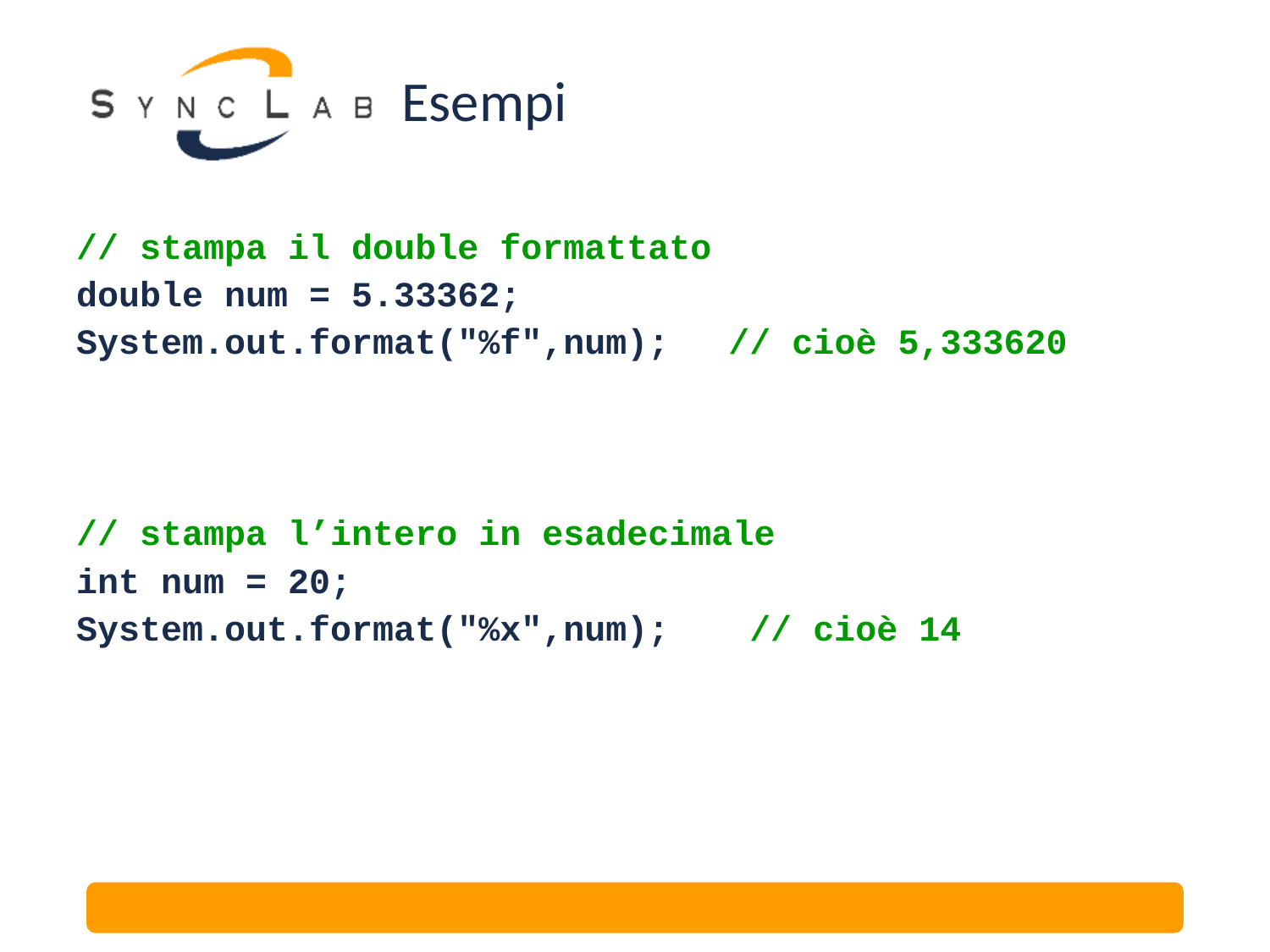

# Esempi
// stampa il double formattato
double num = 5.33362;
System.out.format("%f",num);	// cioè 5,333620

// stampa l’intero in esadecimale
int num = 20;
System.out.format("%x",num);	 // cioè 14